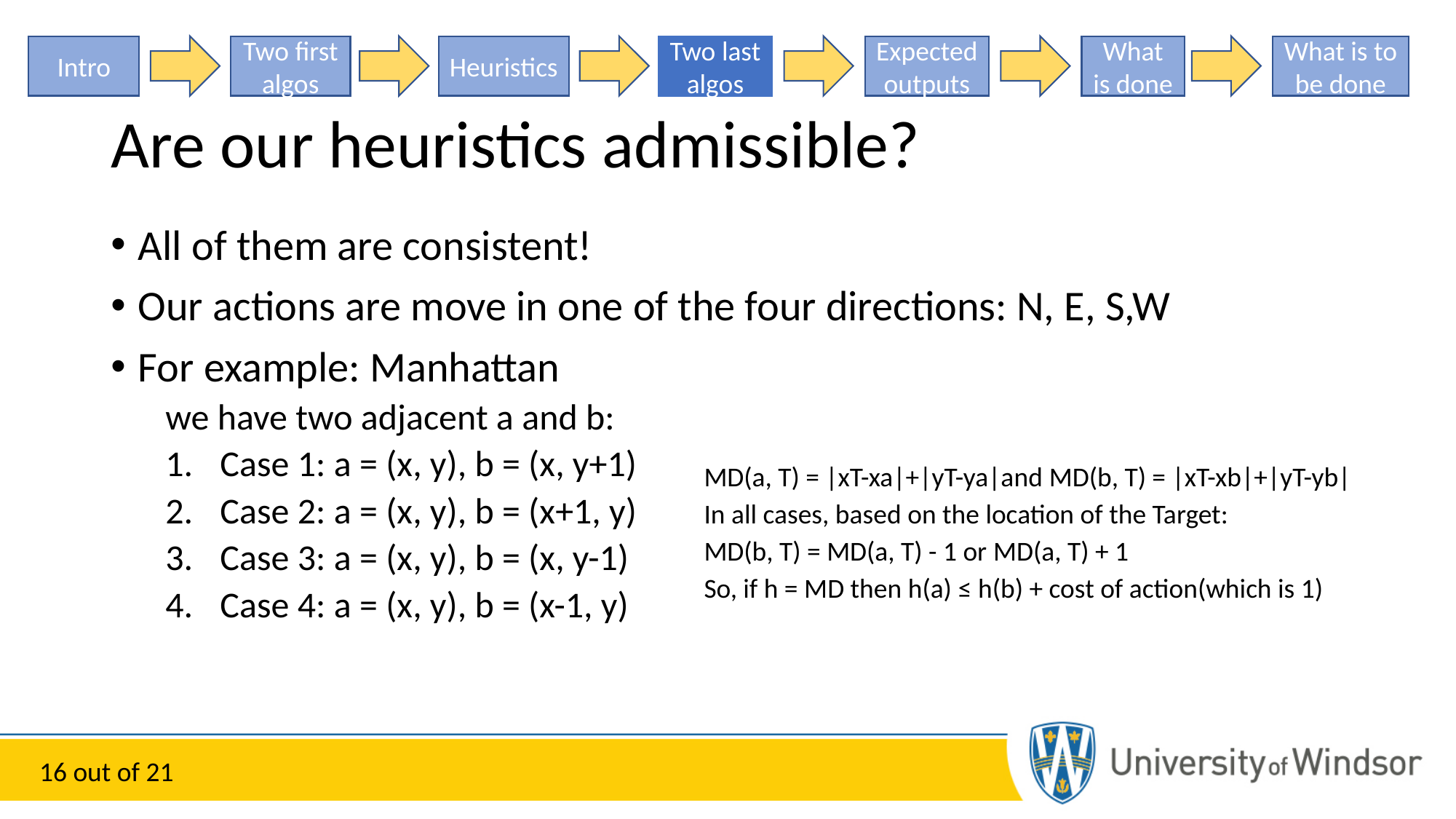

Two first algos
Intro

Heuristics

Two last algos

Expected outputs

What is done

What is to be done
# Are our heuristics admissible?
All of them are consistent!
Our actions are move in one of the four directions: N, E, S,W
For example: Manhattan
we have two adjacent a and b:
Case 1: a = (x, y), b = (x, y+1)
Case 2: a = (x, y), b = (x+1, y)
Case 3: a = (x, y), b = (x, y-1)
Case 4: a = (x, y), b = (x-1, y)

MD(a, T) = |xT-xa|+|yT-ya|and MD(b, T) = |xT-xb|+|yT-yb|
In all cases, based on the location of the Target:
MD(b, T) = MD(a, T) - 1 or MD(a, T) + 1
So, if h = MD then h(a) ≤ h(b) + cost of action(which is 1)
16 out of 21